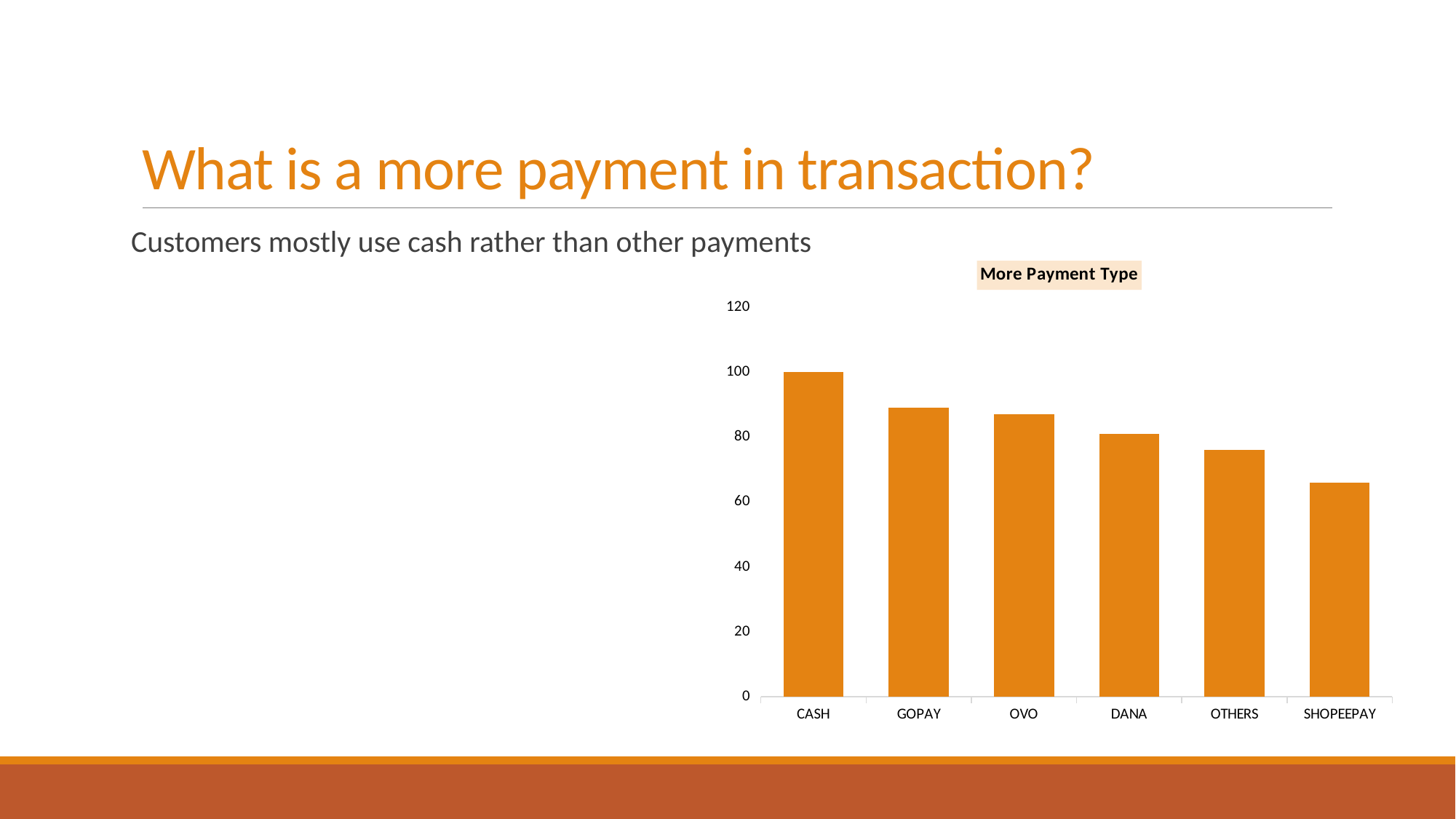

# What is a more payment in transaction?
Customers mostly use cash rather than other payments

### Chart: More Payment Type

| Category | Total |
|---|---|
| CASH | 100.0 |
| GOPAY | 89.0 |
| OVO | 87.0 |
| DANA | 81.0 |
| OTHERS | 76.0 |
| SHOPEEPAY | 66.0 |